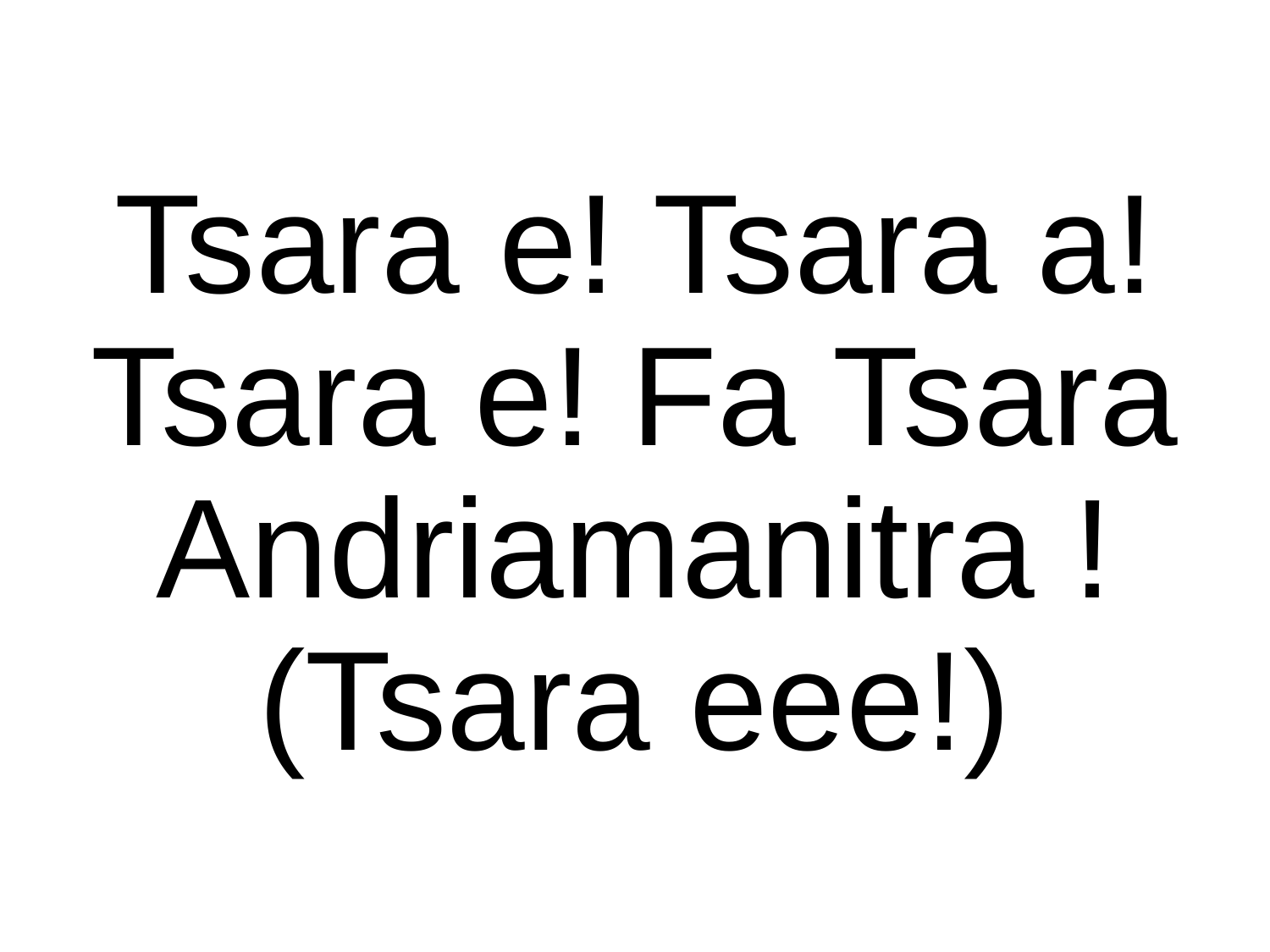

# Tsara e! Tsara a! Tsara e! Fa Tsara Andriamanitra ! (Tsara eee!)